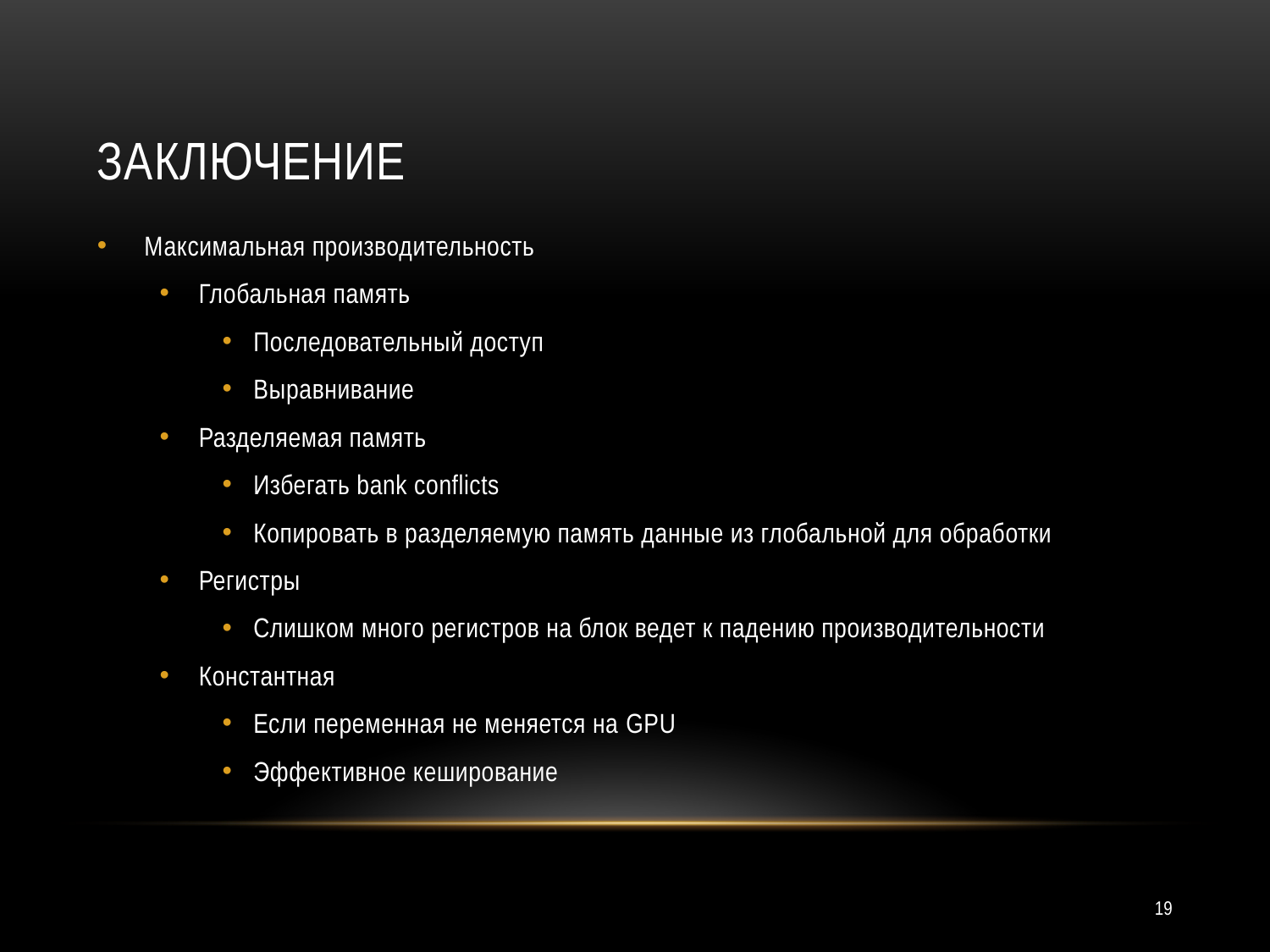

# Заключение
Максимальная производительность
Глобальная память
Последовательный доступ
Выравнивание
Разделяемая память
Избегать bank conflicts
Копировать в разделяемую память данные из глобальной для обработки
Регистры
Слишком много регистров на блок ведет к падению производительности
Константная
Если переменная не меняется на GPU
Эффективное кеширование
19